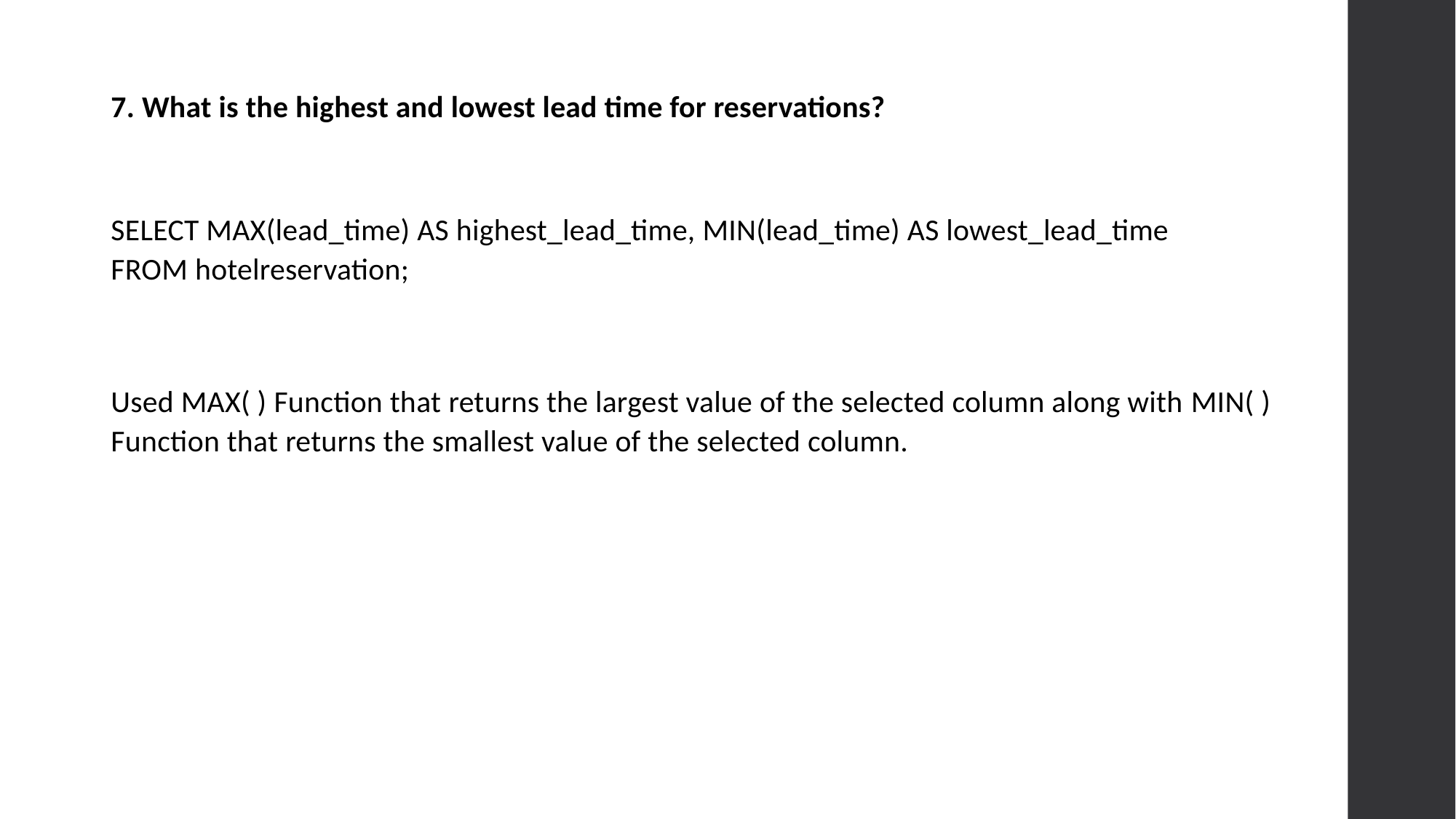

7. What is the highest and lowest lead time for reservations?

SELECT MAX(lead_time) AS highest_lead_time, MIN(lead_time) AS lowest_lead_time
FROM hotelreservation;

Used MAX( ) Function that returns the largest value of the selected column along with MIN( ) Function that returns the smallest value of the selected column.